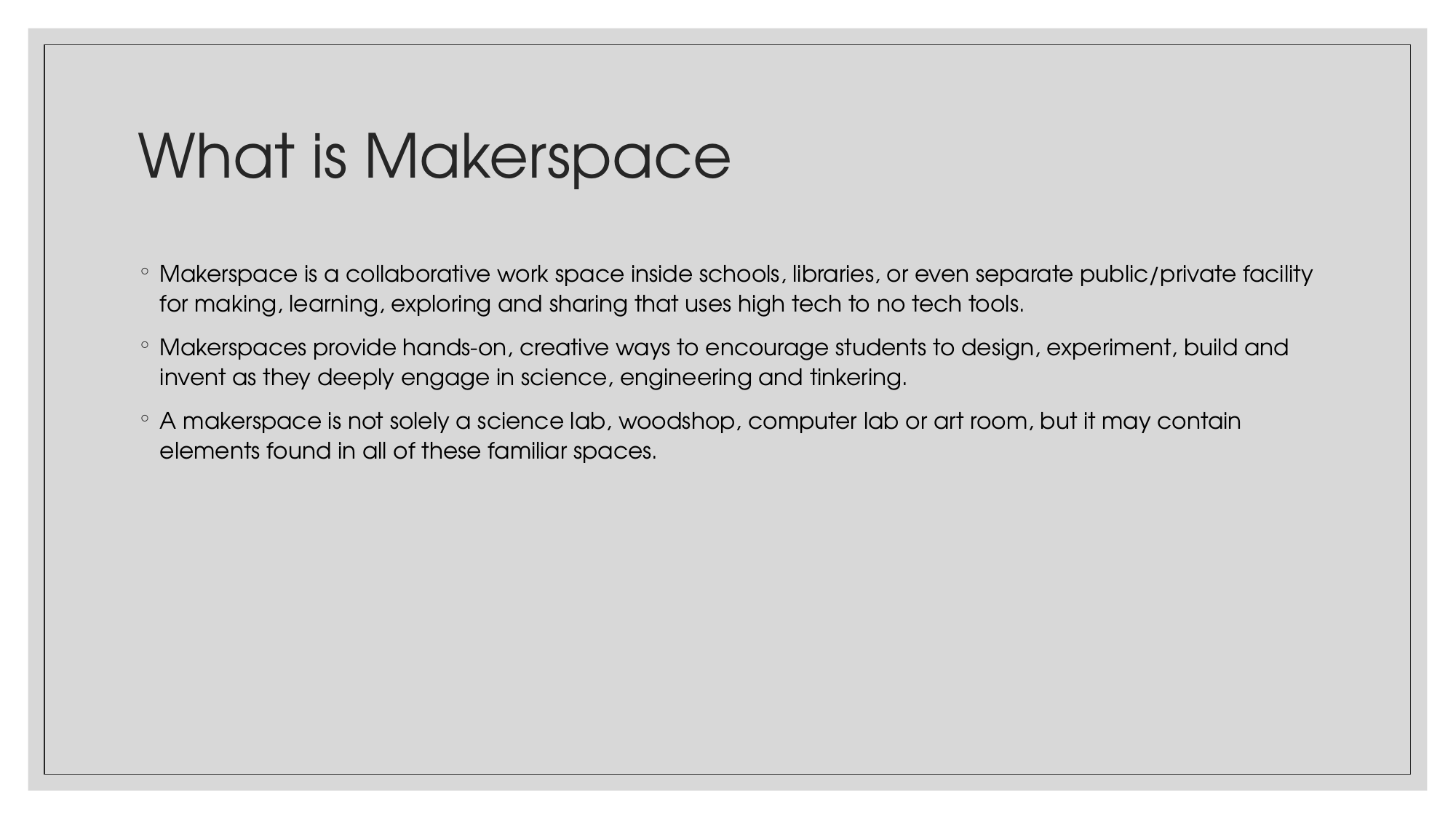

# What is Makerspace
Makerspace is a collaborative work space inside schools, libraries, or even separate public/private facility for making, learning, exploring and sharing that uses high tech to no tech tools.
Makerspaces provide hands-on, creative ways to encourage students to design, experiment, build and invent as they deeply engage in science, engineering and tinkering.
A makerspace is not solely a science lab, woodshop, computer lab or art room, but it may contain elements found in all of these familiar spaces.